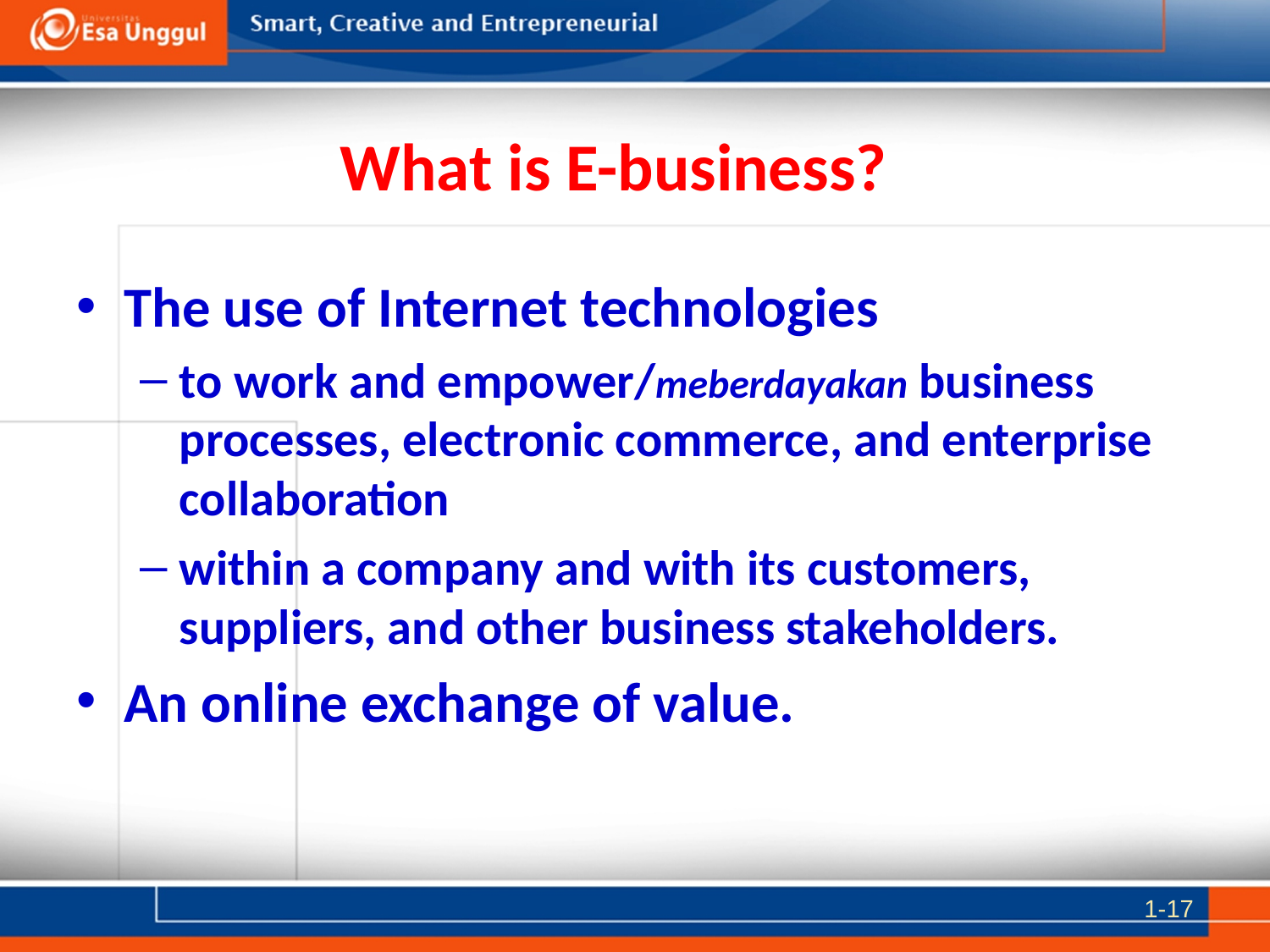

# What is E-business?
The use of Internet technologies
to work and empower/meberdayakan business processes, electronic commerce, and enterprise collaboration
within a company and with its customers, suppliers, and other business stakeholders.
An online exchange of value.

1-17